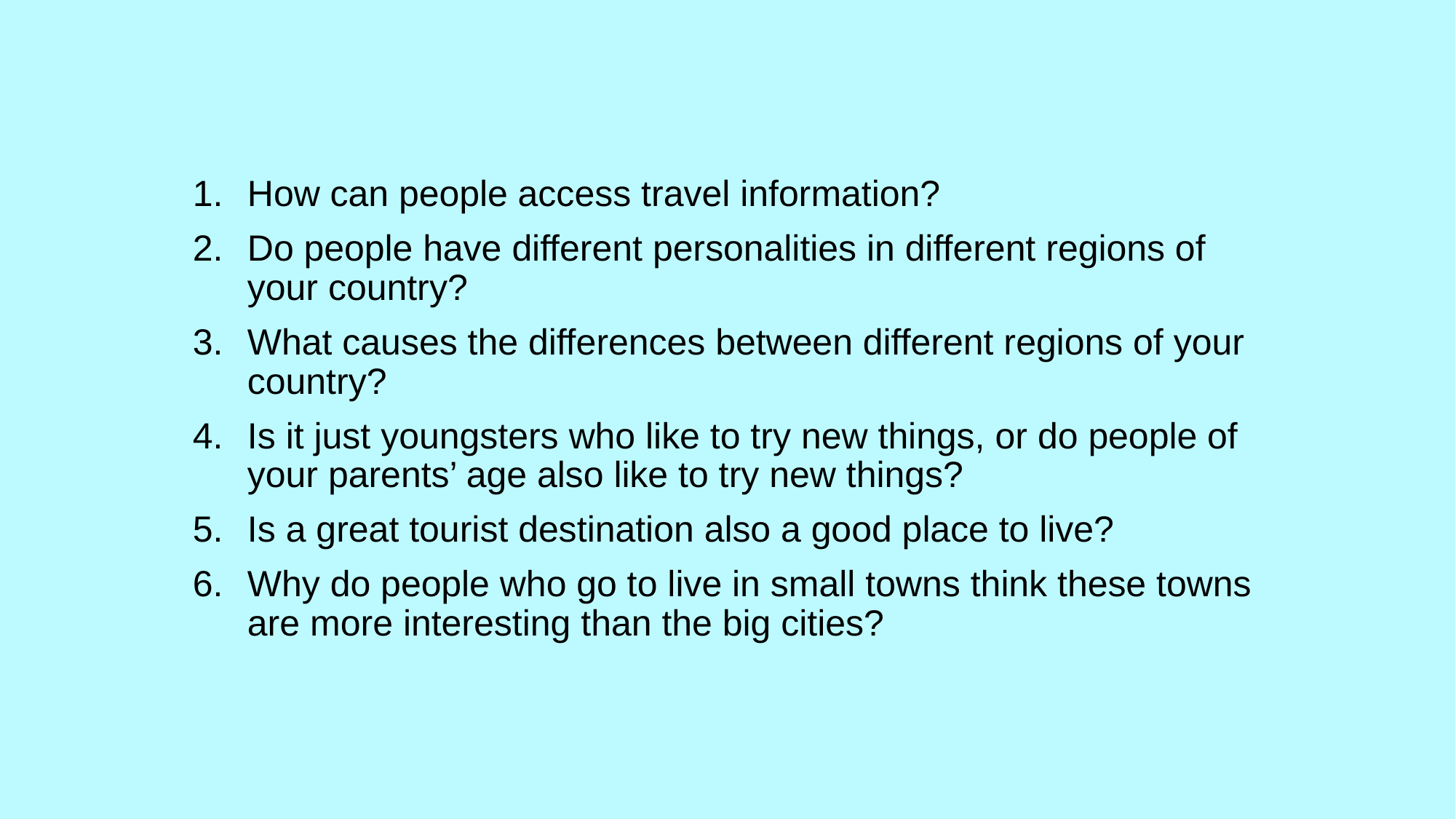

How can people access travel information?
Do people have different personalities in different regions of your country?
What causes the differences between different regions of your country?
Is it just youngsters who like to try new things, or do people of your parents’ age also like to try new things?
Is a great tourist destination also a good place to live?
Why do people who go to live in small towns think these towns are more interesting than the big cities?